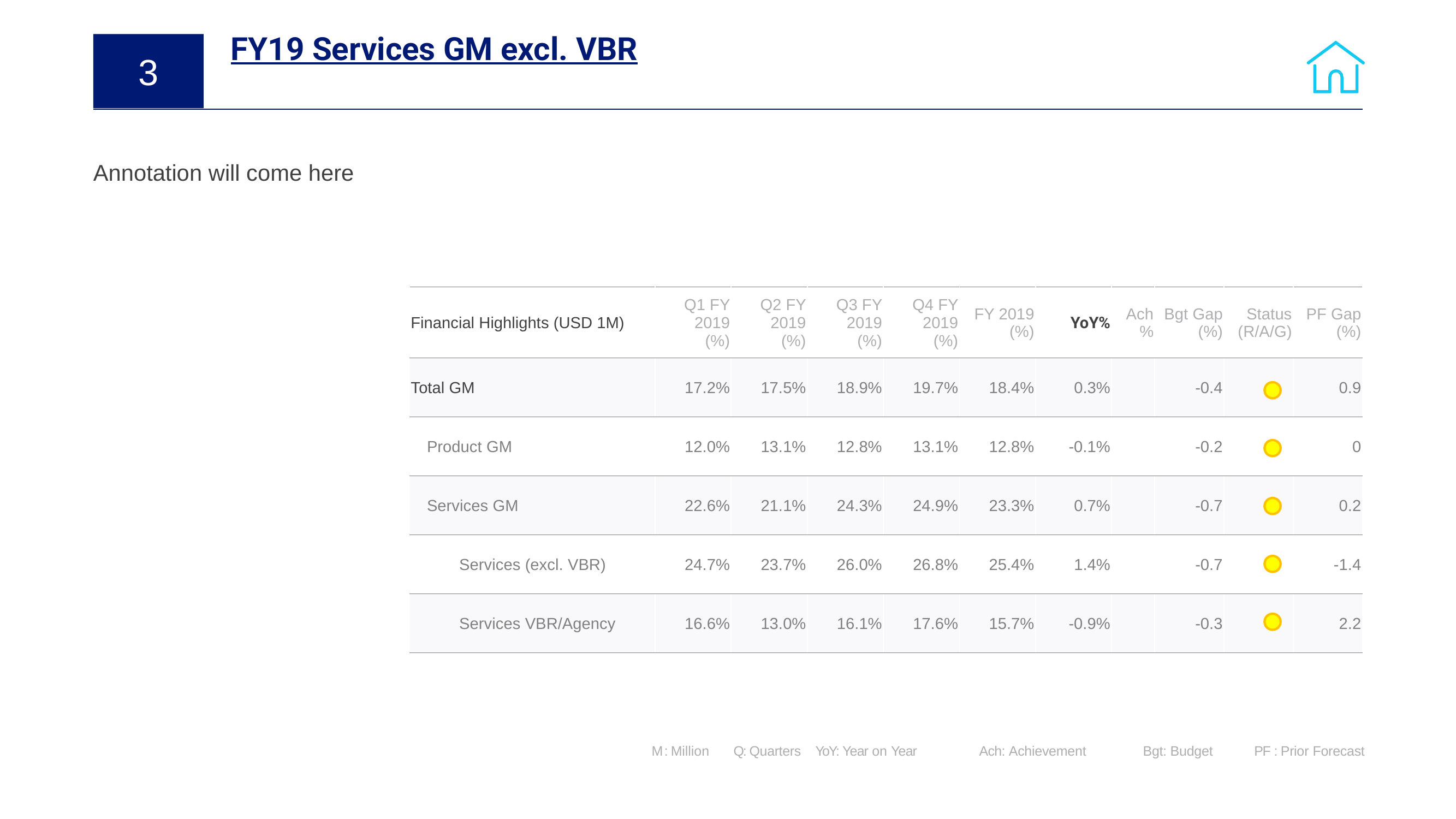

# FY19 Services GM excl. VBR
3

Annotation will come here
| Financial Highlights (USD 1M) | Q1 FY 2019 (%) | Q2 FY 2019 (%) | Q3 FY 2019 (%) | Q4 FY 2019 (%) | FY 2019 (%) | YoY% | Ach% | Bgt Gap (%) | Status (R/A/G) | PF Gap (%) |
| --- | --- | --- | --- | --- | --- | --- | --- | --- | --- | --- |
| Total GM | 17.2% | 17.5% | 18.9% | 19.7% | 18.4% | 0.3% |  | -0.4 |  | 0.9 |
| Product GM | 12.0% | 13.1% | 12.8% | 13.1% | 12.8% | -0.1% |  | -0.2 |  | 0 |
| Services GM | 22.6% | 21.1% | 24.3% | 24.9% | 23.3% | 0.7% |  | -0.7 |  | 0.2 |
| Services (excl. VBR) | 24.7% | 23.7% | 26.0% | 26.8% | 25.4% | 1.4% |  | -0.7 |  | -1.4 |
| Services VBR/Agency | 16.6% | 13.0% | 16.1% | 17.6% | 15.7% | -0.9% |  | -0.3 |  | 2.2 |

1Q Services Revenue
103%

Services VBR
43%

M : Million	Q: Quarters 	YoY: Year on Year 	Ach: Achievement  	Bgt: Budget 	        PF : Prior Forecast